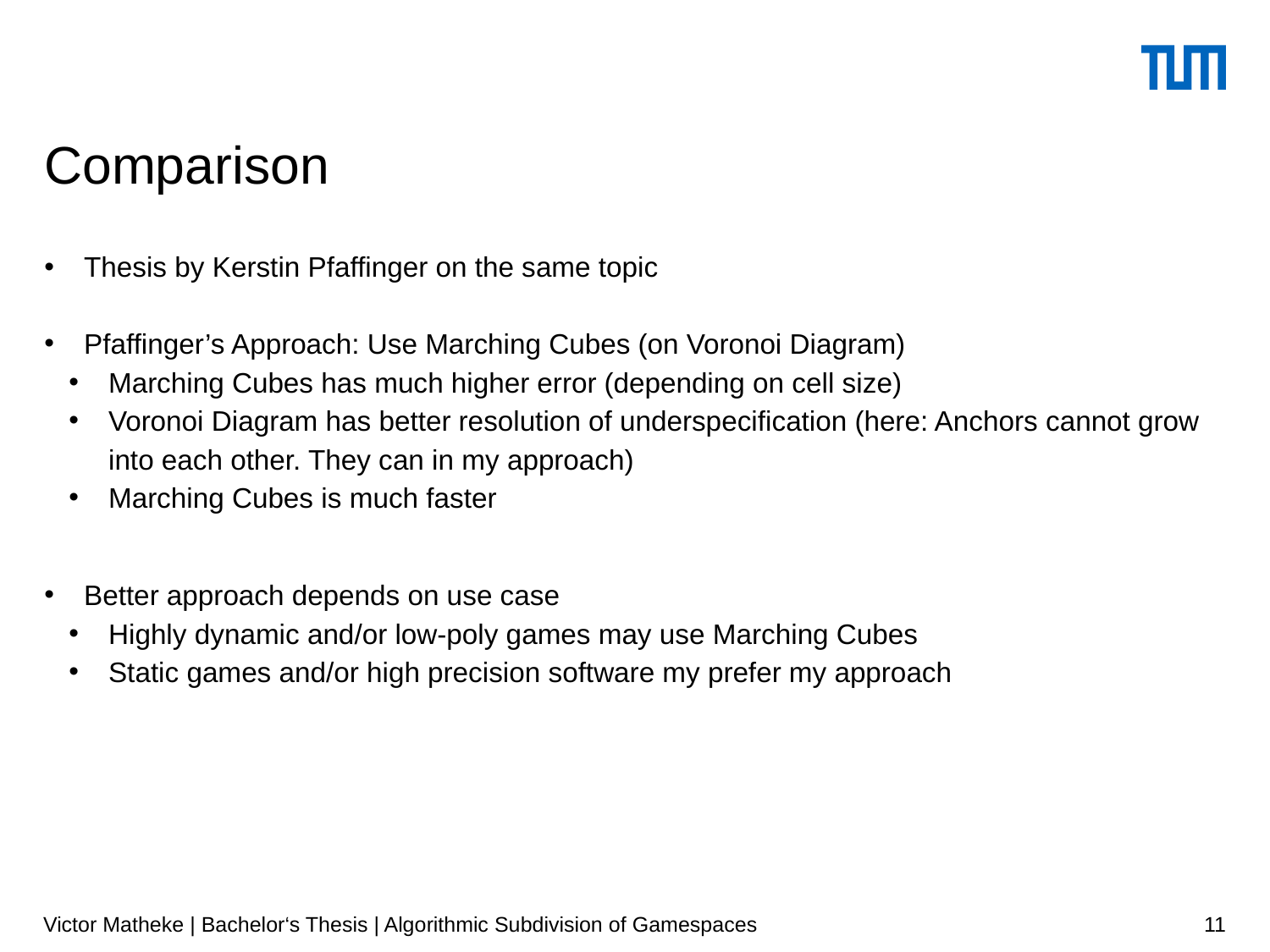

# Comparison
Thesis by Kerstin Pfaffinger on the same topic

Pfaffinger’s Approach: Use Marching Cubes (on Voronoi Diagram)
Marching Cubes has much higher error (depending on cell size)
Voronoi Diagram has better resolution of underspecification (here: Anchors cannot grow into each other. They can in my approach)
Marching Cubes is much faster

Better approach depends on use case
Highly dynamic and/or low-poly games may use Marching Cubes
Static games and/or high precision software my prefer my approach
Victor Matheke | Bachelor‘s Thesis | Algorithmic Subdivision of Gamespaces
11